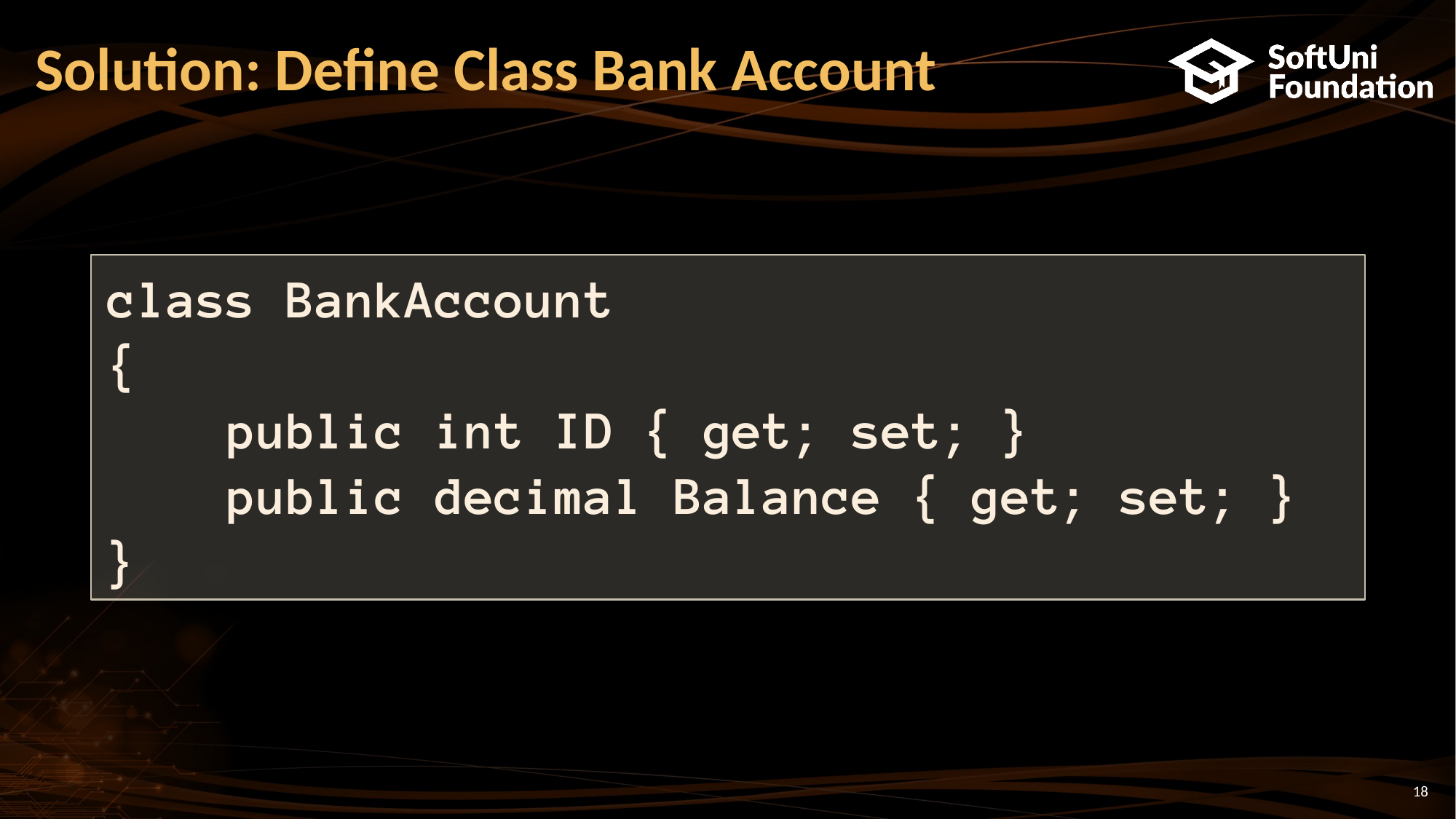

# Solution: Define Class Bank Account
class BankAccount
{
    public int ID { get; set; }
    public decimal Balance { get; set; }
}
18